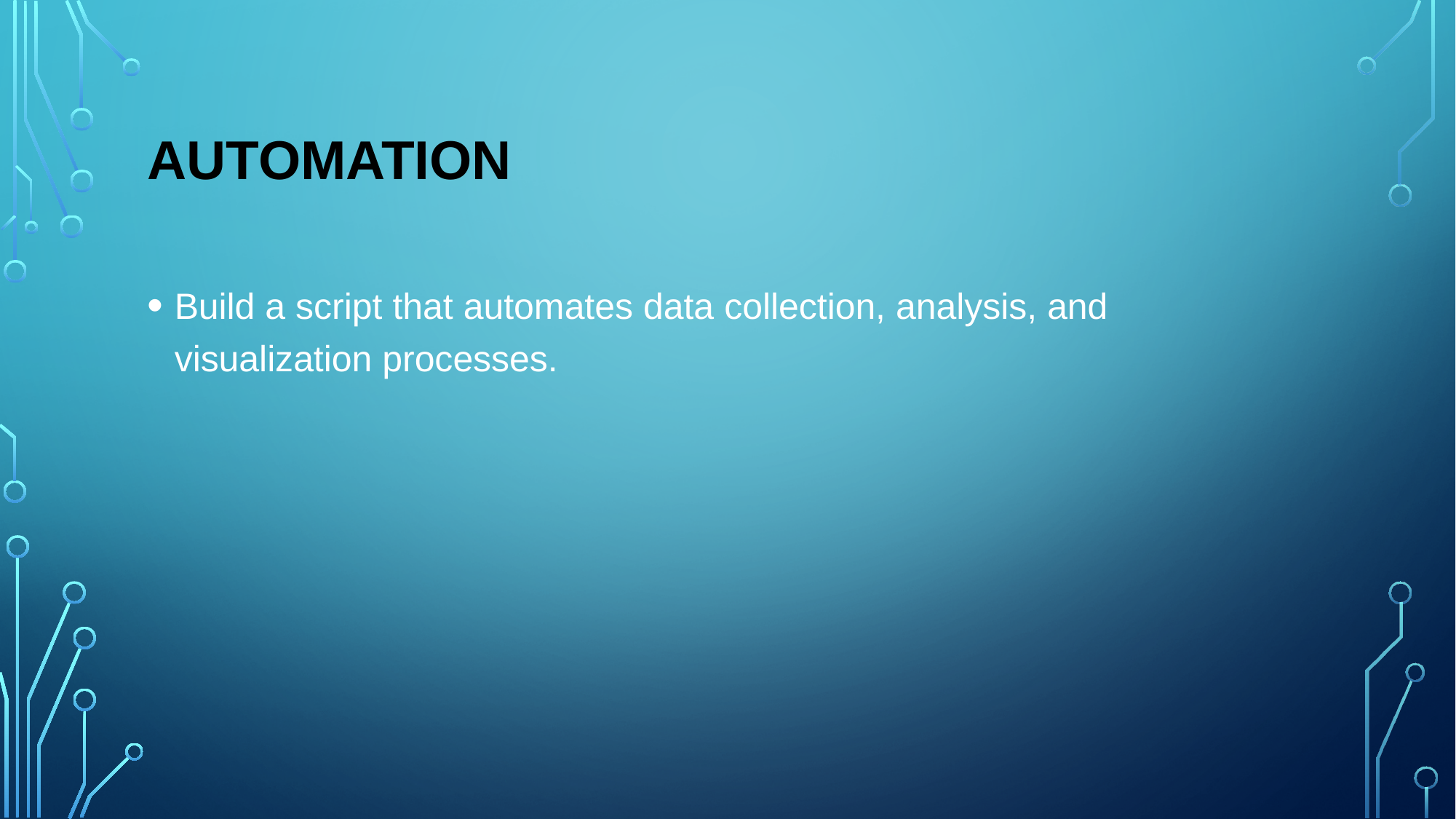

# Automation
Build a script that automates data collection, analysis, and visualization processes.